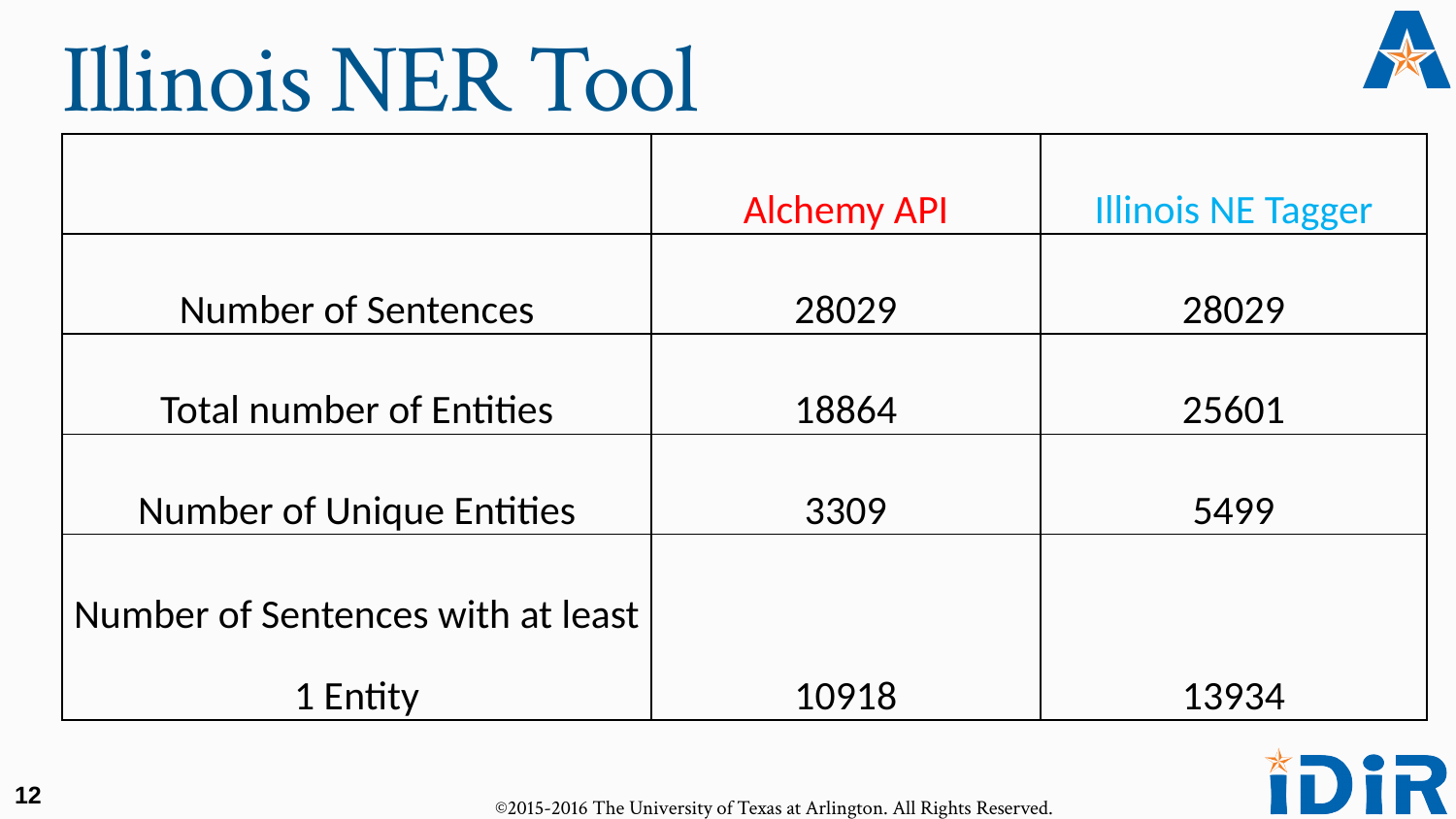

# Illinois NER Tool
|  | Alchemy API | Illinois NE Tagger |
| --- | --- | --- |
| Number of Sentences | 28029 | 28029 |
| Total number of Entities | 18864 | 25601 |
| Number of Unique Entities | 3309 | 5499 |
| Number of Sentences with at least 1 Entity | 10918 | 13934 |
12